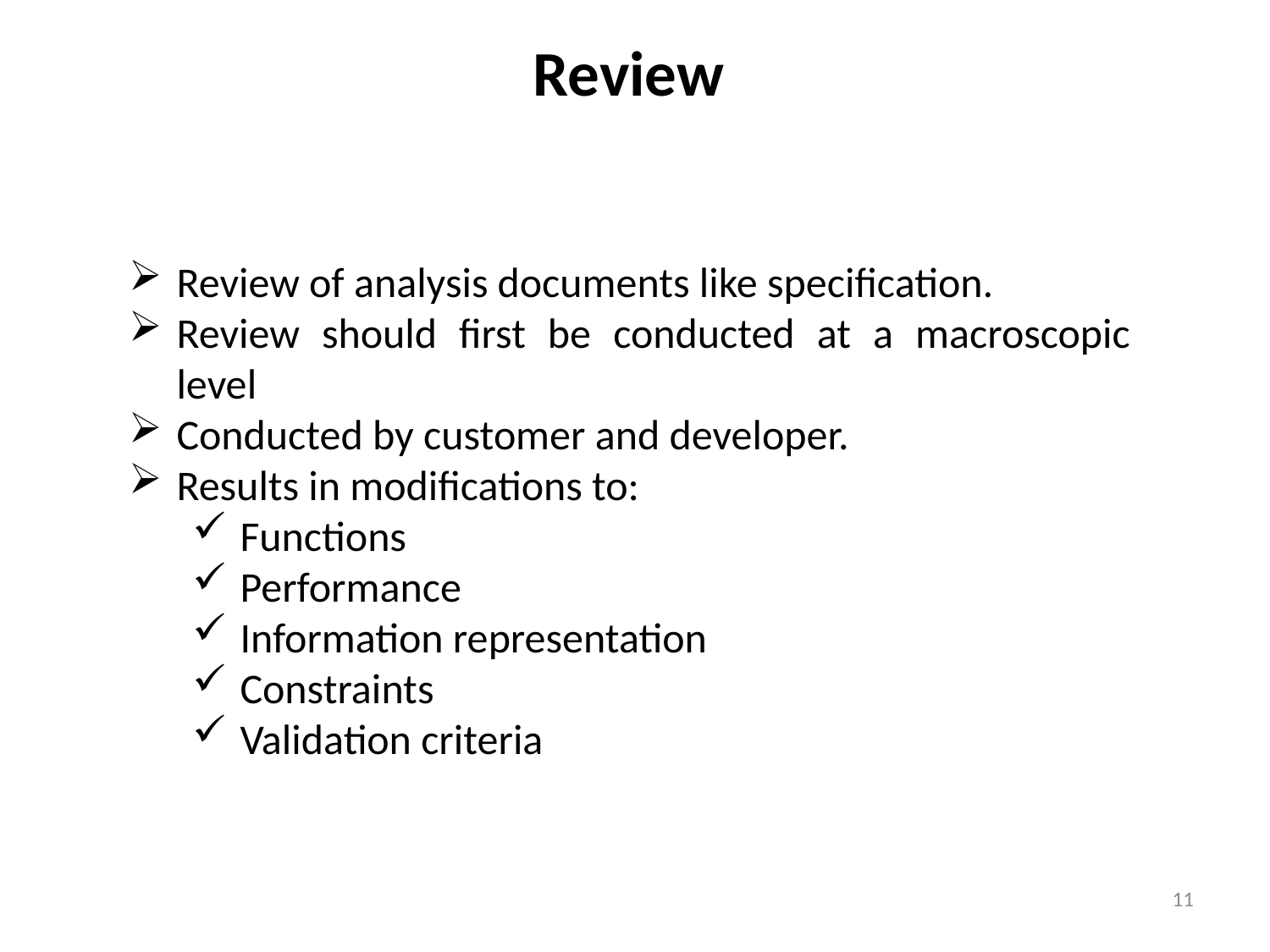

Review

Review of analysis documents like specification.
Review should first be conducted at a macroscopic level
Conducted by customer and developer.
Results in modifications to:
Functions
Performance
Information representation
Constraints
Validation criteria
11